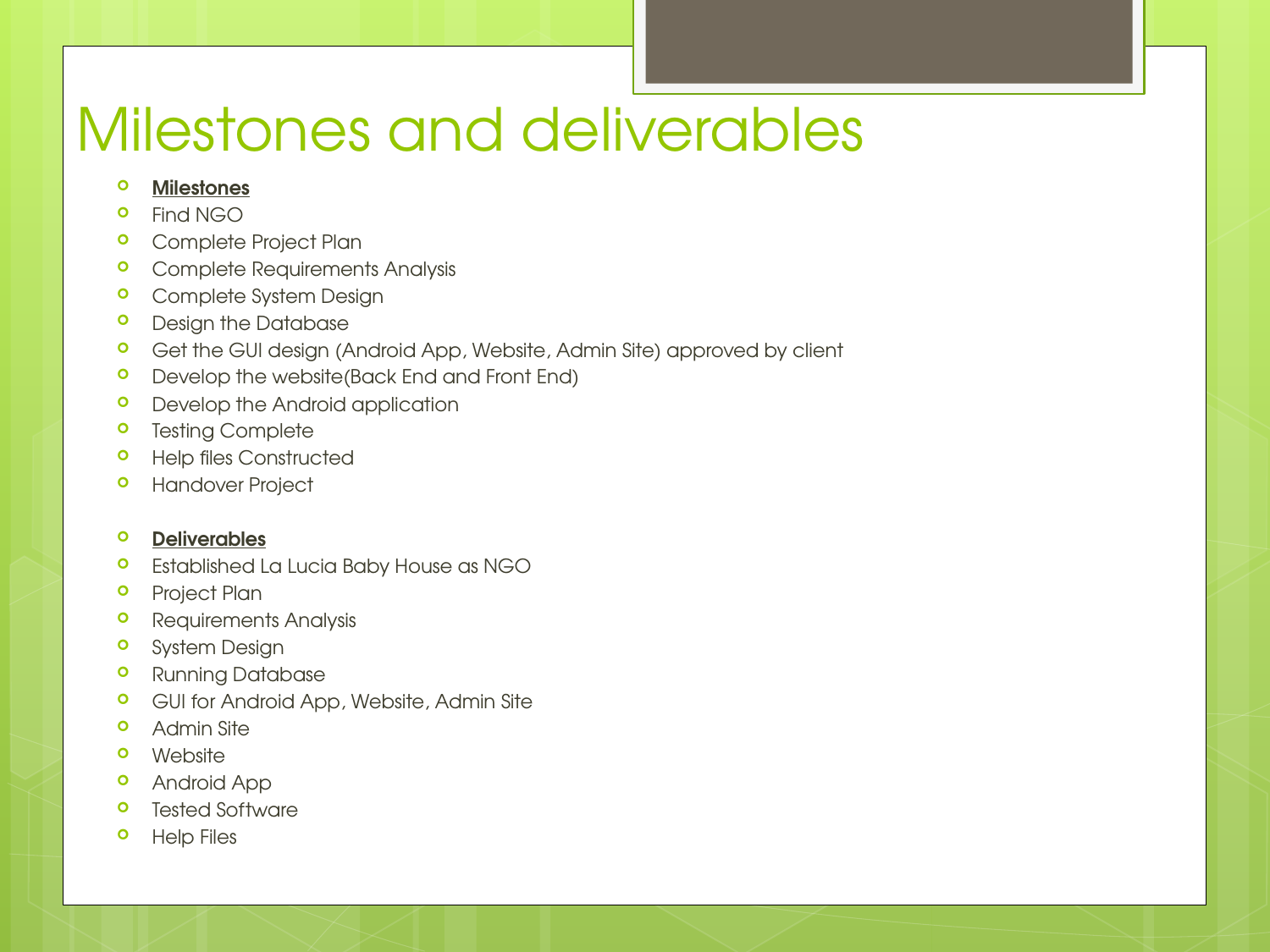

# Milestones and deliverables
Milestones
Find NGO
Complete Project Plan
Complete Requirements Analysis
Complete System Design
Design the Database
Get the GUI design (Android App, Website, Admin Site) approved by client
Develop the website(Back End and Front End)
Develop the Android application
Testing Complete
Help files Constructed
Handover Project

Deliverables
Established La Lucia Baby House as NGO
Project Plan
Requirements Analysis
System Design
Running Database
GUI for Android App, Website, Admin Site
Admin Site
Website
Android App
Tested Software
Help Files